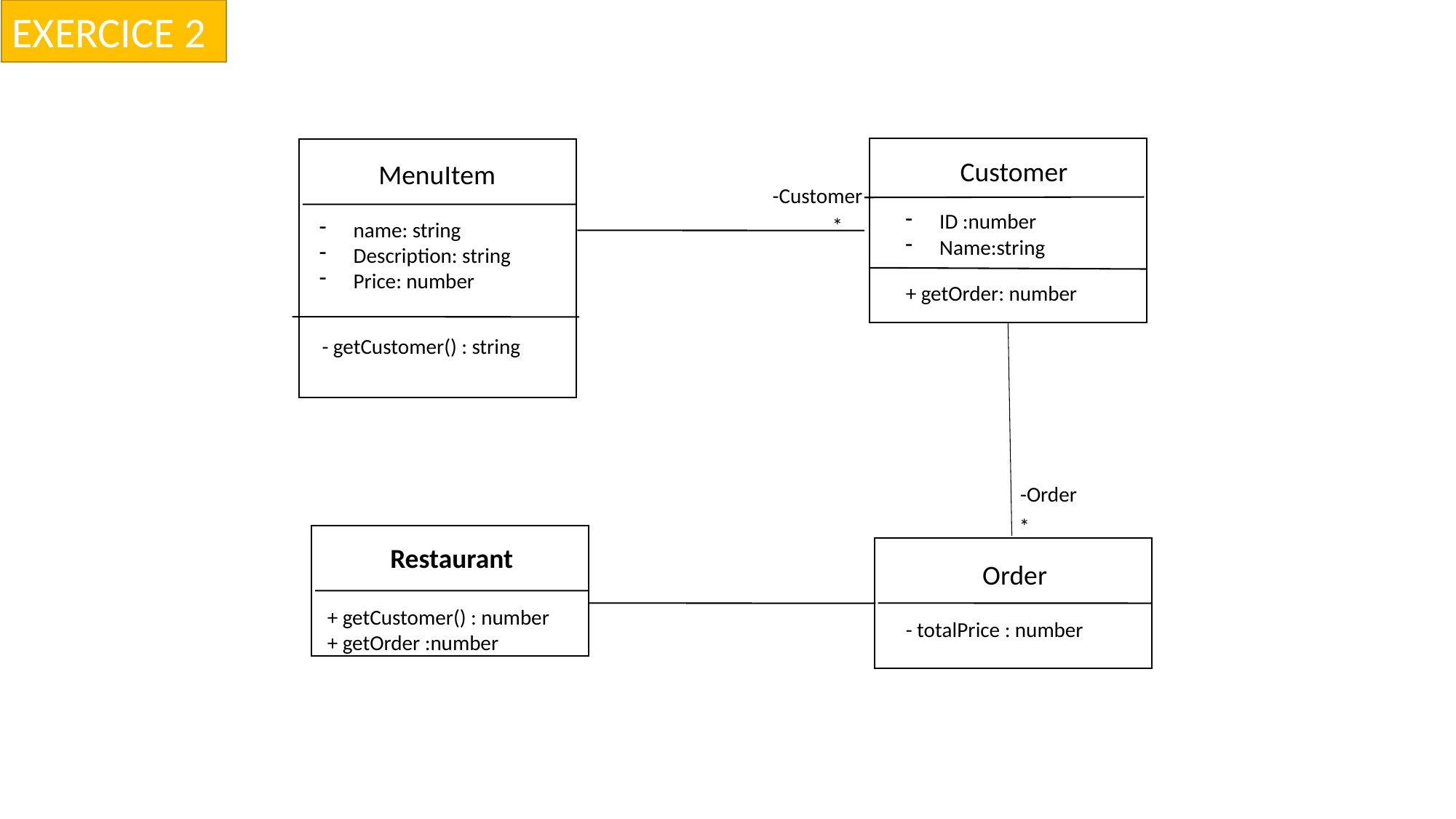

EXERCICE 2

Customer
MenuItem
-Customer
ID :number
Name:string
*
name: string
Description: string
Price: number
+ getOrder: number
- getCustomer() : string
-Order
*

Restaurant

Order
+ getCustomer() : number
+ getOrder :number
- totalPrice : number